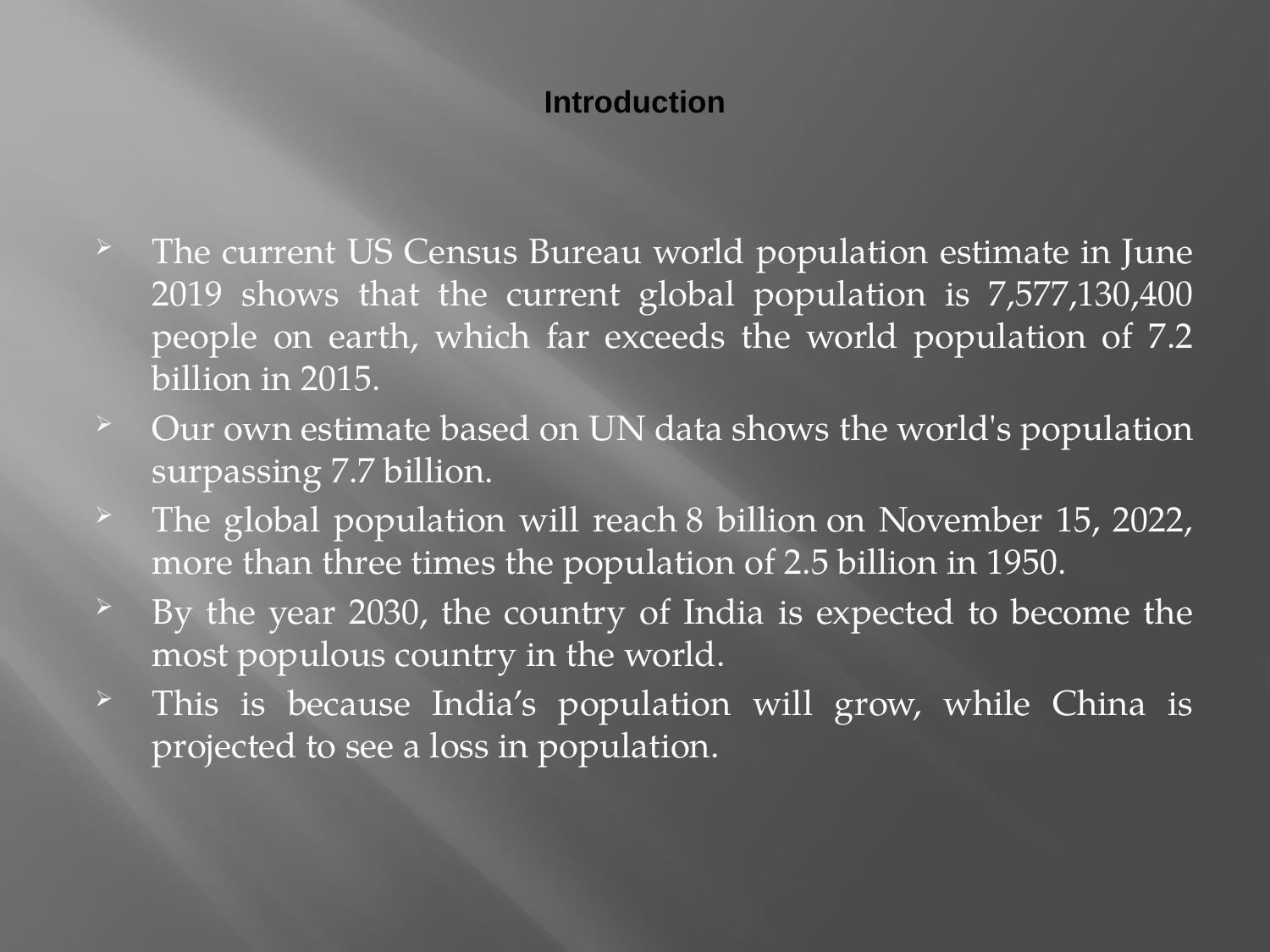

# Introduction
The current US Census Bureau world population estimate in June 2019 shows that the current global population is 7,577,130,400 people on earth, which far exceeds the world population of 7.2 billion in 2015.
Our own estimate based on UN data shows the world's population surpassing 7.7 billion.
The global population will reach 8 billion on November 15, 2022, more than three times the population of 2.5 billion in 1950.
By the year 2030, the country of India is expected to become the most populous country in the world.
This is because India’s population will grow, while China is projected to see a loss in population.